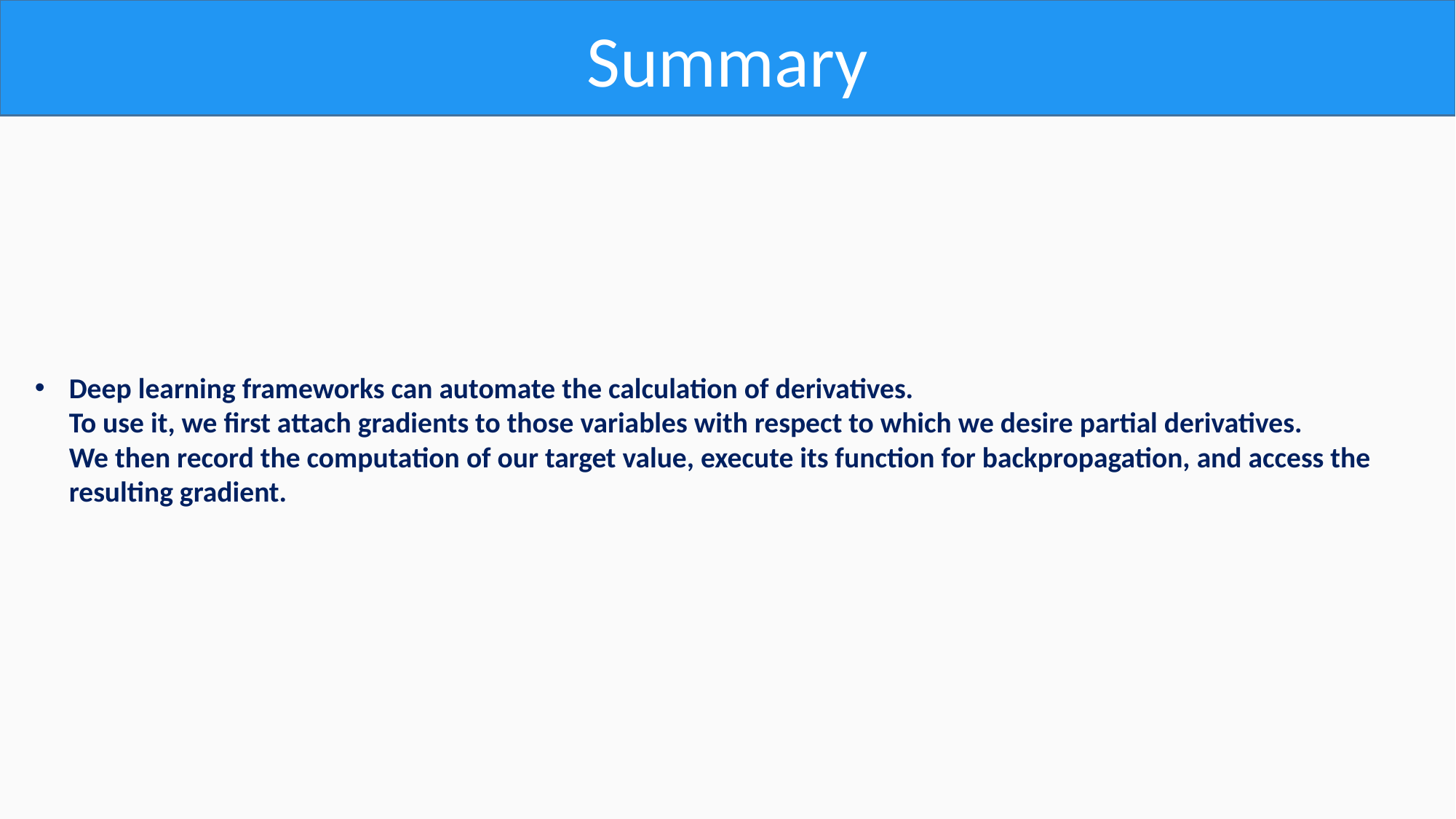

Summary
Deep learning frameworks can automate the calculation of derivatives.
To use it, we first attach gradients to those variables with respect to which we desire partial derivatives.
We then record the computation of our target value, execute its function for backpropagation, and access the
resulting gradient.